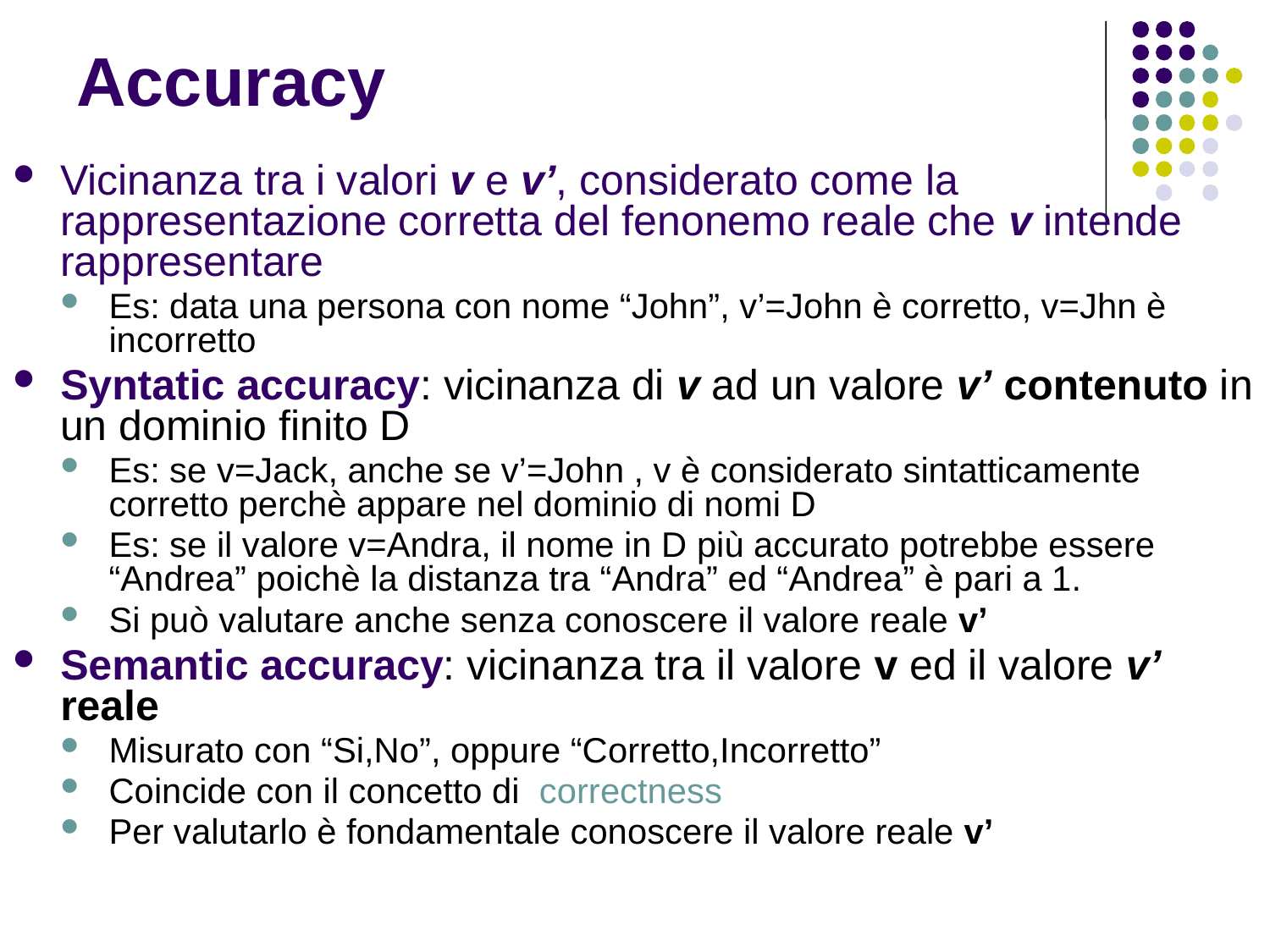

# Accuracy
Vicinanza tra i valori v e v’, considerato come la rappresentazione corretta del fenonemo reale che v intende rappresentare
Es: data una persona con nome “John”, v’=John è corretto, v=Jhn è incorretto
Syntatic accuracy: vicinanza di v ad un valore v’ contenuto in un dominio finito D
Es: se v=Jack, anche se v’=John , v è considerato sintatticamente corretto perchè appare nel dominio di nomi D
Es: se il valore v=Andra, il nome in D più accurato potrebbe essere “Andrea” poichè la distanza tra “Andra” ed “Andrea” è pari a 1.
Si può valutare anche senza conoscere il valore reale v’
Semantic accuracy: vicinanza tra il valore v ed il valore v’ reale
Misurato con “Si,No”, oppure “Corretto,Incorretto”
Coincide con il concetto di  correctness
Per valutarlo è fondamentale conoscere il valore reale v’